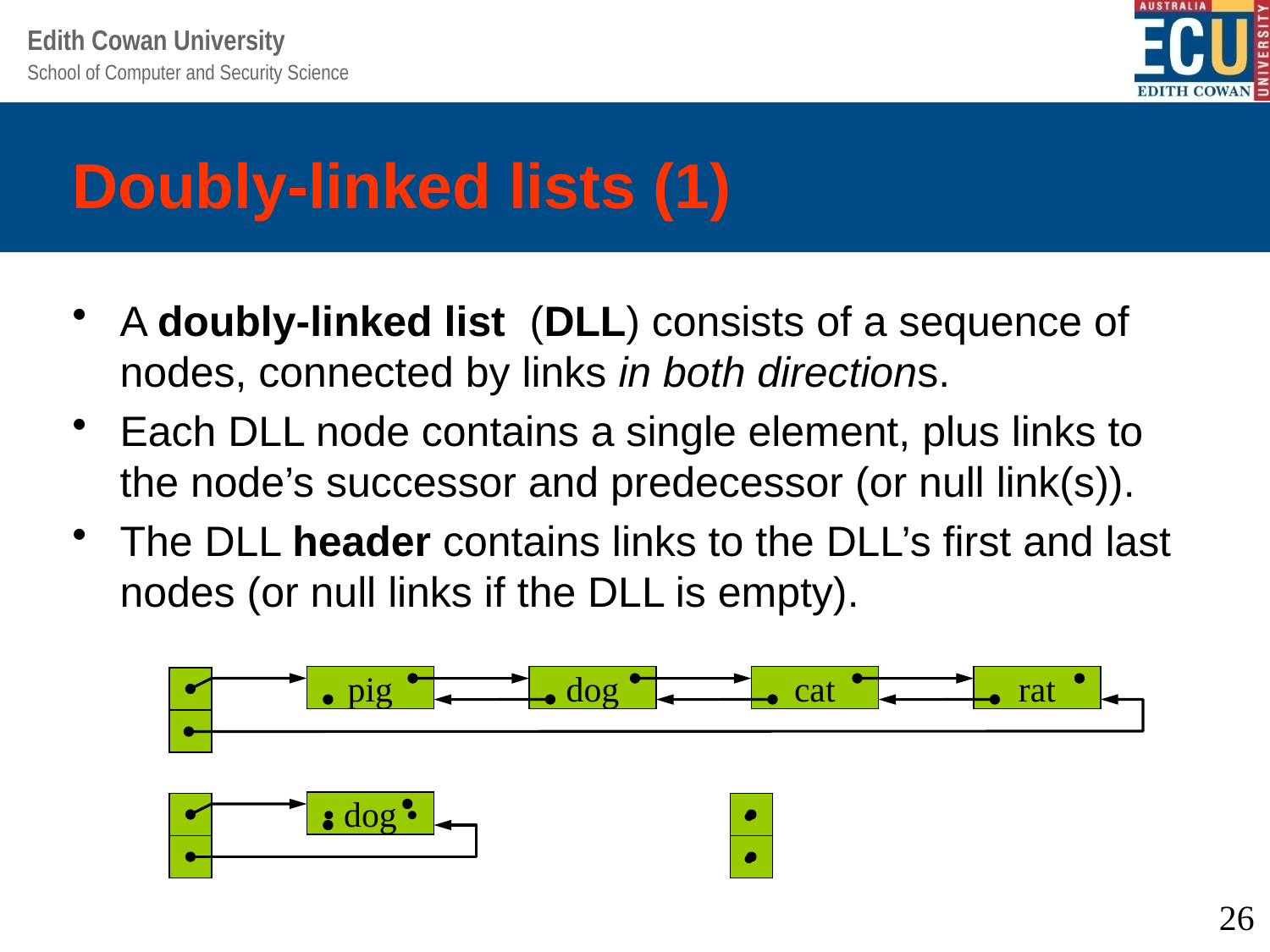

# Doubly-linked lists (1)
A doubly-linked list  (DLL) consists of a sequence of nodes, connected by links in both directions.
Each DLL node contains a single element, plus links to the node’s successor and predecessor (or null link(s)).
The DLL header contains links to the DLL’s first and last nodes (or null links if the DLL is empty).
pig
dog
cat
rat

• dog •

•

•

26